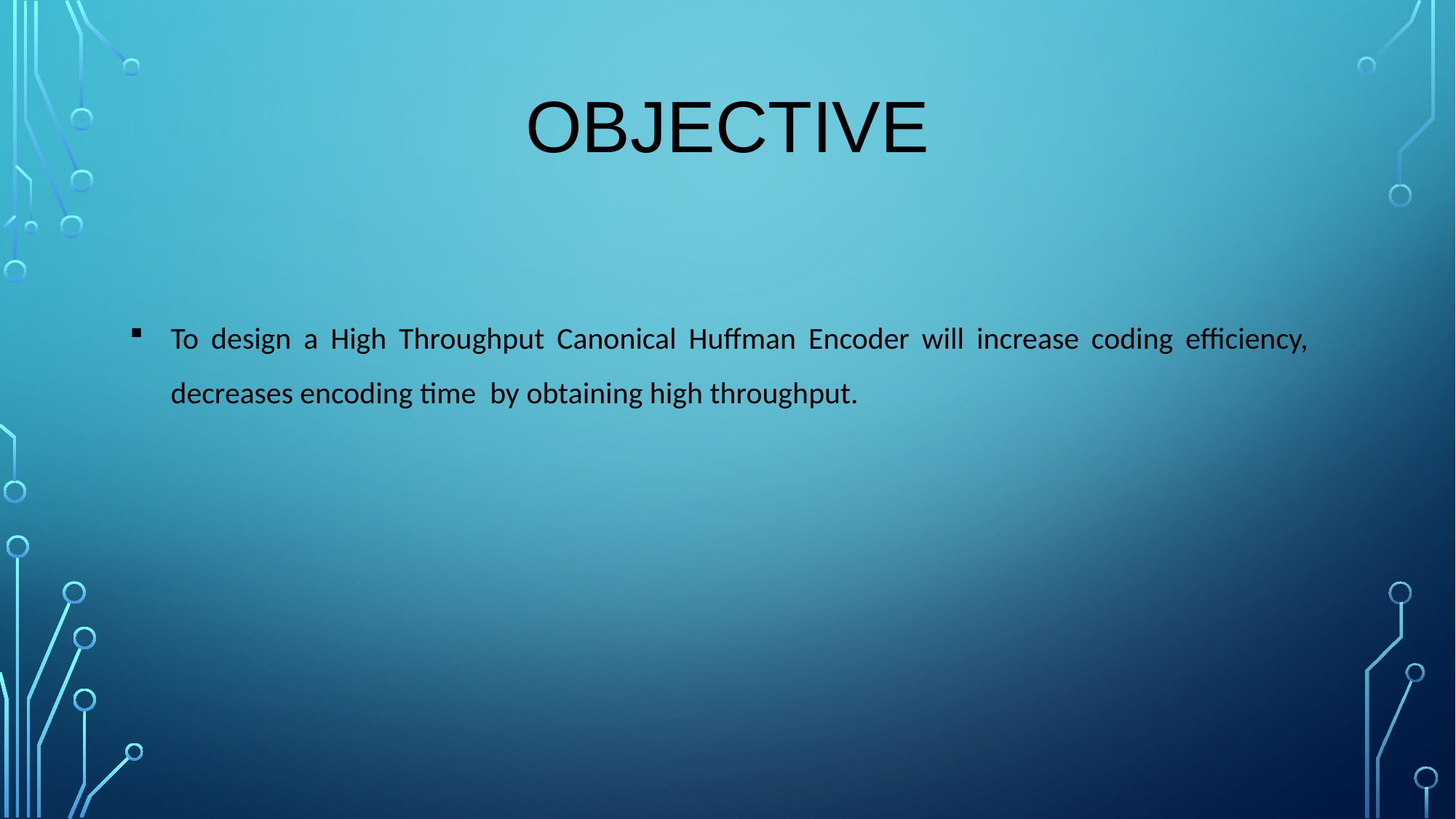

# OBJECTIVE
To design a High Throughput Canonical Huffman Encoder will increase coding efficiency,  decreases encoding time  by obtaining high throughput.